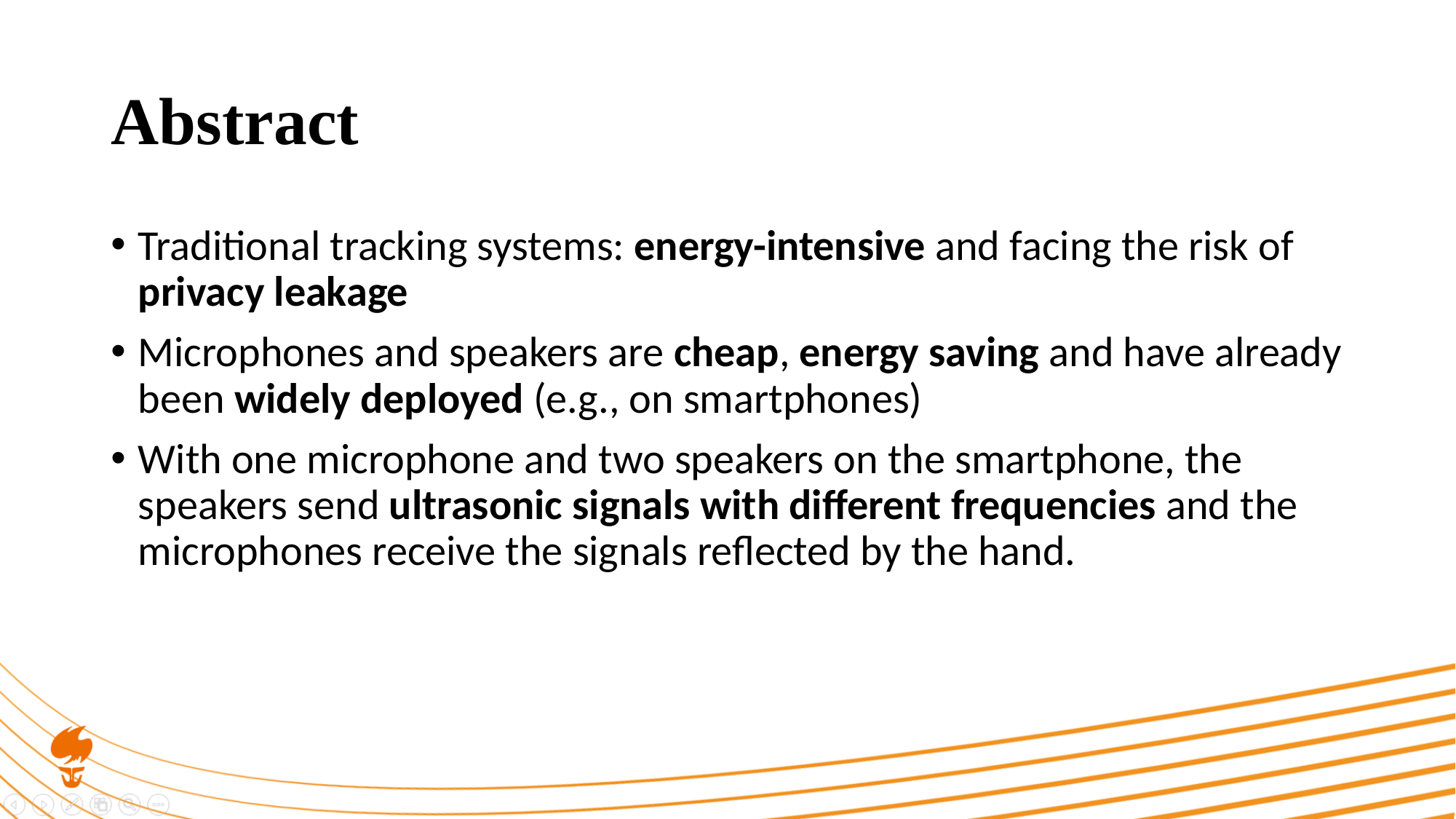

# Abstract
Traditional tracking systems: energy-intensive and facing the risk of privacy leakage
Microphones and speakers are cheap, energy saving and have already been widely deployed (e.g., on smartphones)
With one microphone and two speakers on the smartphone, the speakers send ultrasonic signals with different frequencies and the microphones receive the signals reflected by the hand.